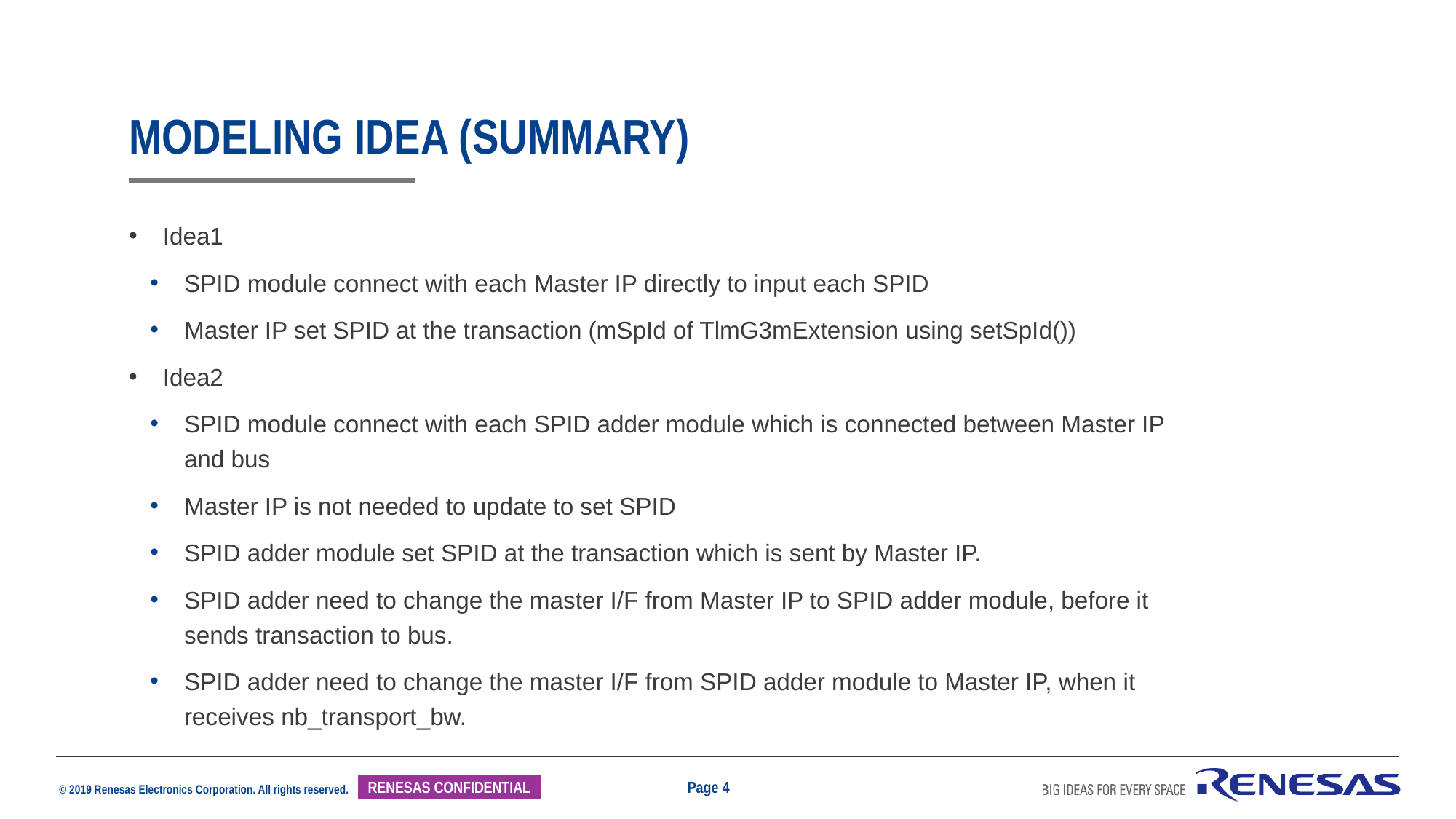

# Modeling idea (summary)
Idea1
SPID module connect with each Master IP directly to input each SPID
Master IP set SPID at the transaction (mSpId of TlmG3mExtension using setSpId())
Idea2
SPID module connect with each SPID adder module which is connected between Master IP and bus
Master IP is not needed to update to set SPID
SPID adder module set SPID at the transaction which is sent by Master IP.
SPID adder need to change the master I/F from Master IP to SPID adder module, before it sends transaction to bus.
SPID adder need to change the master I/F from SPID adder module to Master IP, when it receives nb_transport_bw.
Page 4